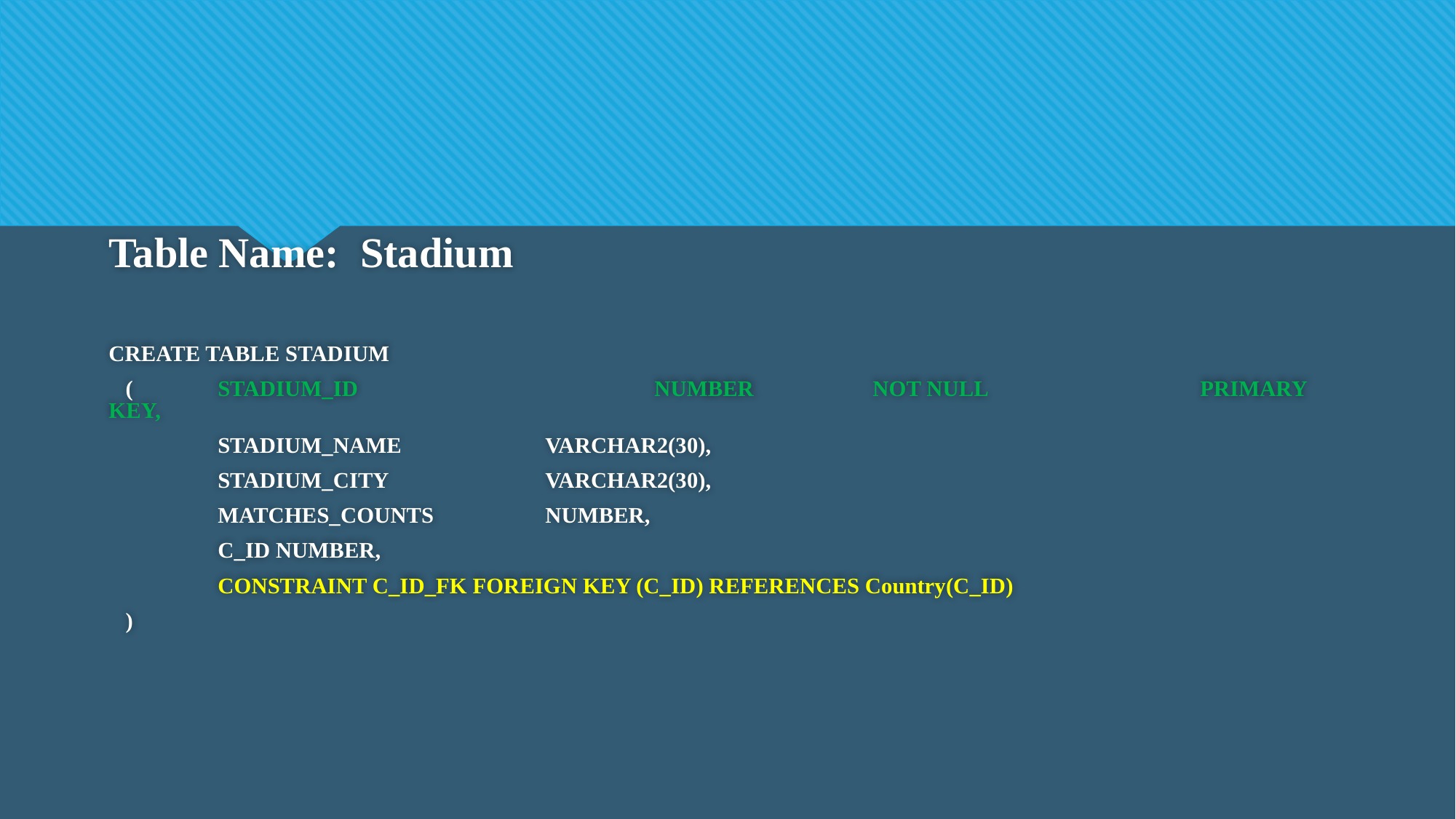

Table Name:  Stadium

CREATE TABLE STADIUM
   (	STADIUM_ID 			NUMBER 		NOT NULL 		PRIMARY KEY,
	STADIUM_NAME 		VARCHAR2(30),
	STADIUM_CITY 		VARCHAR2(30),
	MATCHES_COUNTS 	NUMBER,
	C_ID NUMBER,
	CONSTRAINT C_ID_FK FOREIGN KEY (C_ID) REFERENCES Country(C_ID)
   )